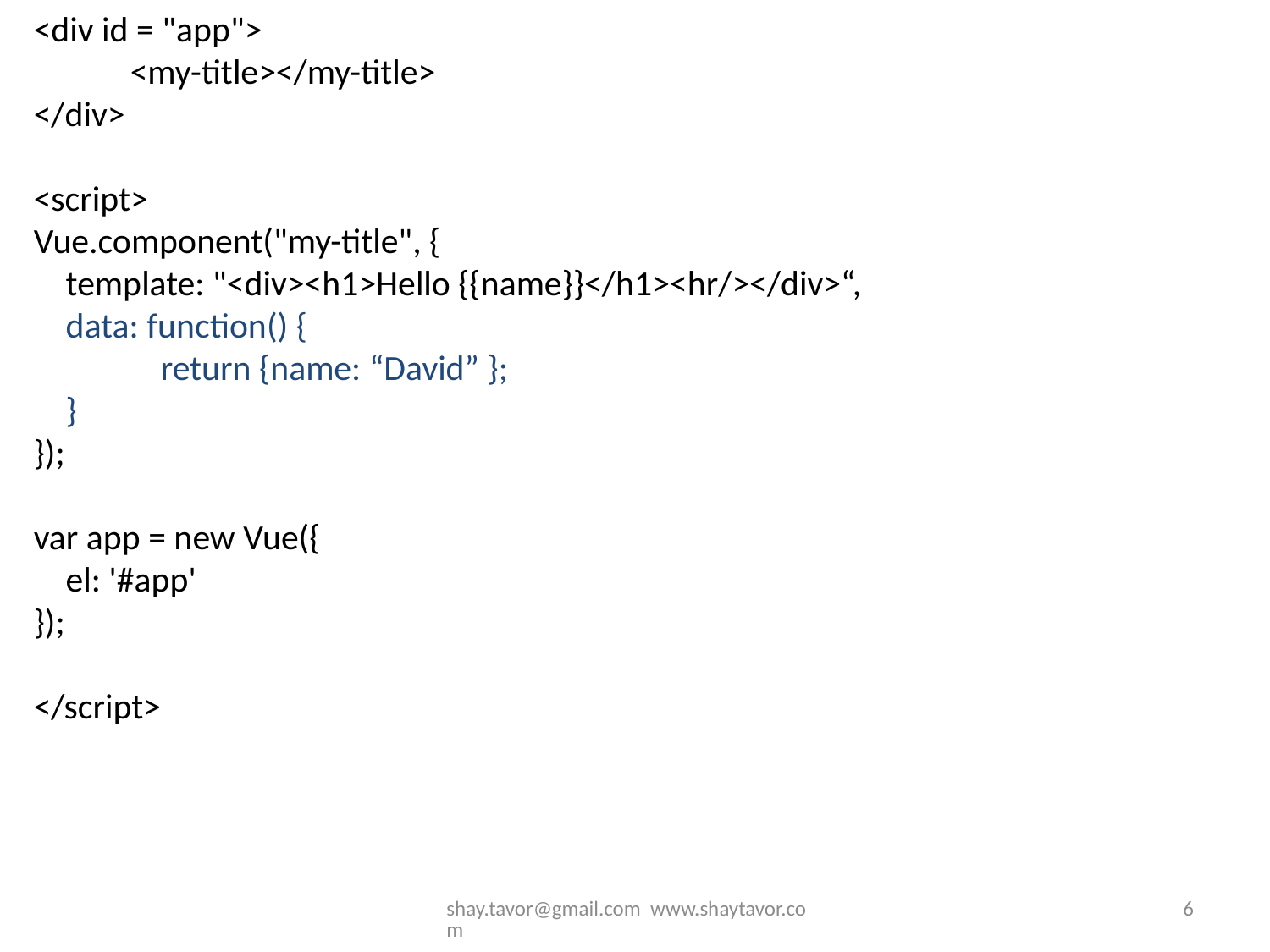

<div id = "app">
            <my-title></my-title>
</div>

<script>
Vue.component("my-title", {
    template: "<div><h1>Hello {{name}}</h1><hr/></div>“,
    data: function() {
    	return {name: “David” };
    }
});

var app = new Vue({
    el: '#app'
});

</script>
shay.tavor@gmail.com  www.shaytavor.com
6